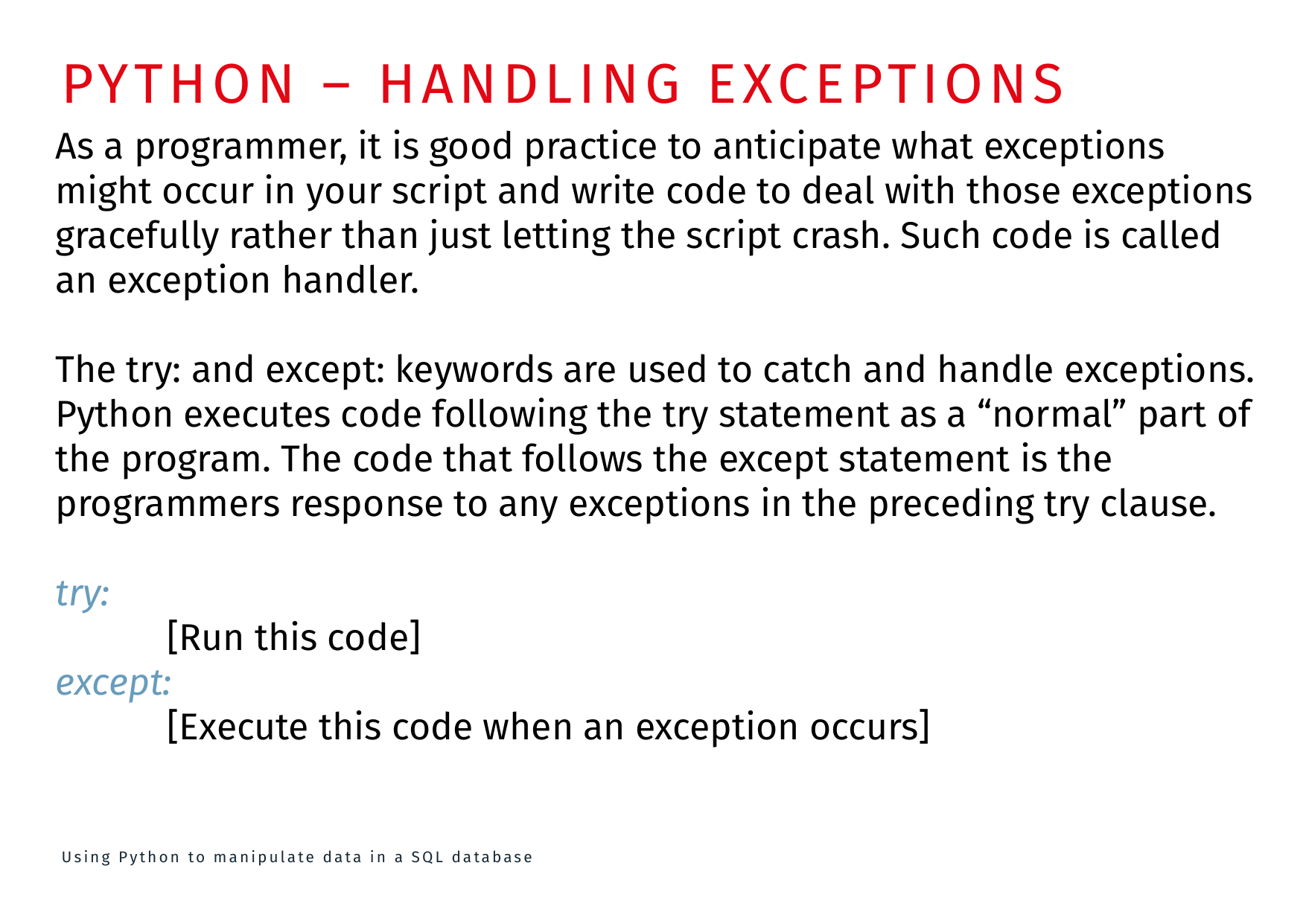

# Python – handling exceptions
As a programmer, it is good practice to anticipate what exceptions might occur in your script and write code to deal with those exceptions gracefully rather than just letting the script crash. Such code is called an exception handler.

The try: and except: keywords are used to catch and handle exceptions. Python executes code following the try statement as a “normal” part of the program. The code that follows the except statement is the programmers response to any exceptions in the preceding try clause.

try:
	[Run this code]
except:
	[Execute this code when an exception occurs]
Using Python to manipulate data in a SQL database